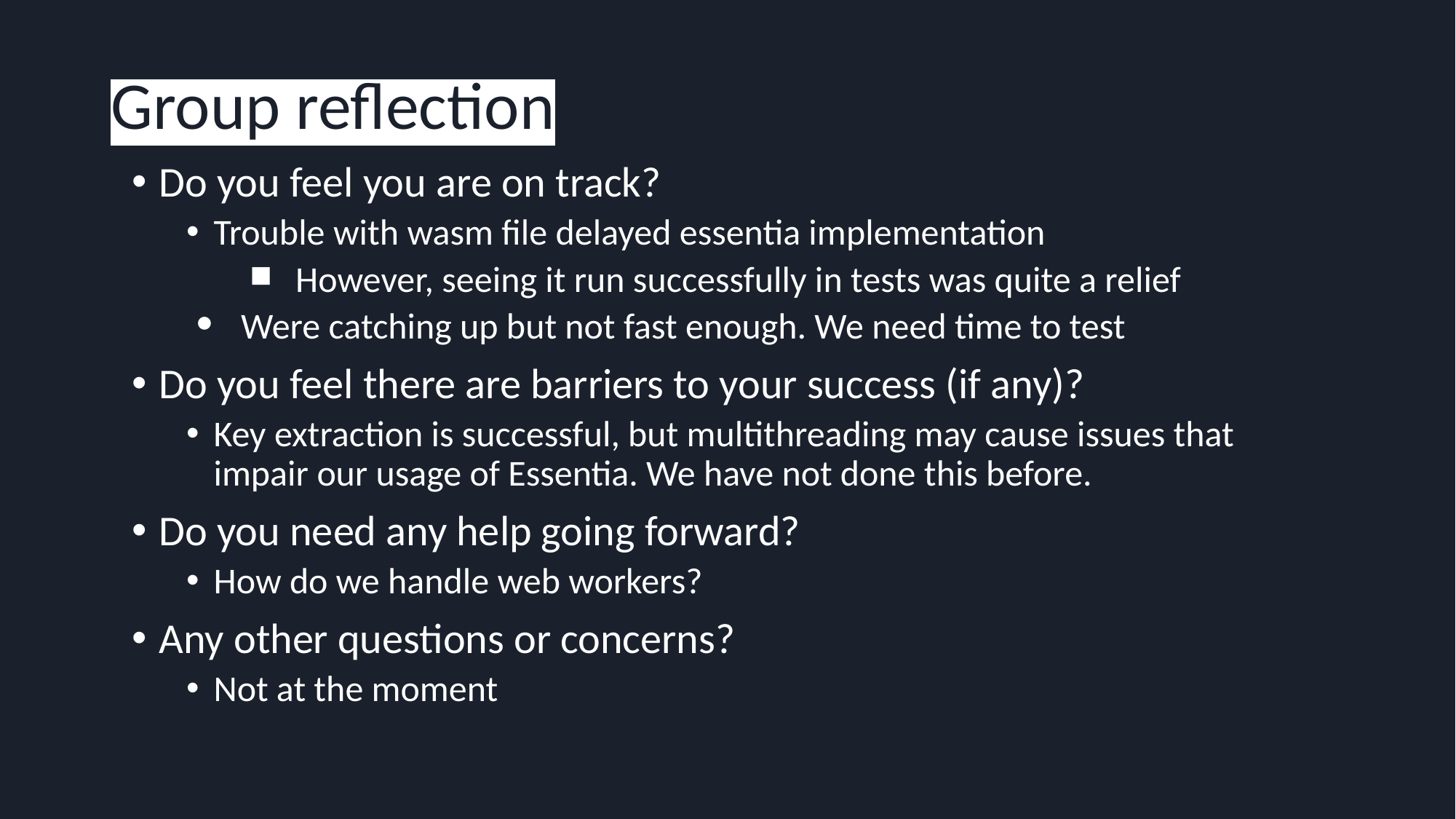

# Group reflection
Do you feel you are on track?
Trouble with wasm file delayed essentia implementation
However, seeing it run successfully in tests was quite a relief
Were catching up but not fast enough. We need time to test
Do you feel there are barriers to your success (if any)?
Key extraction is successful, but multithreading may cause issues that impair our usage of Essentia. We have not done this before.
Do you need any help going forward?
How do we handle web workers?
Any other questions or concerns?
Not at the moment